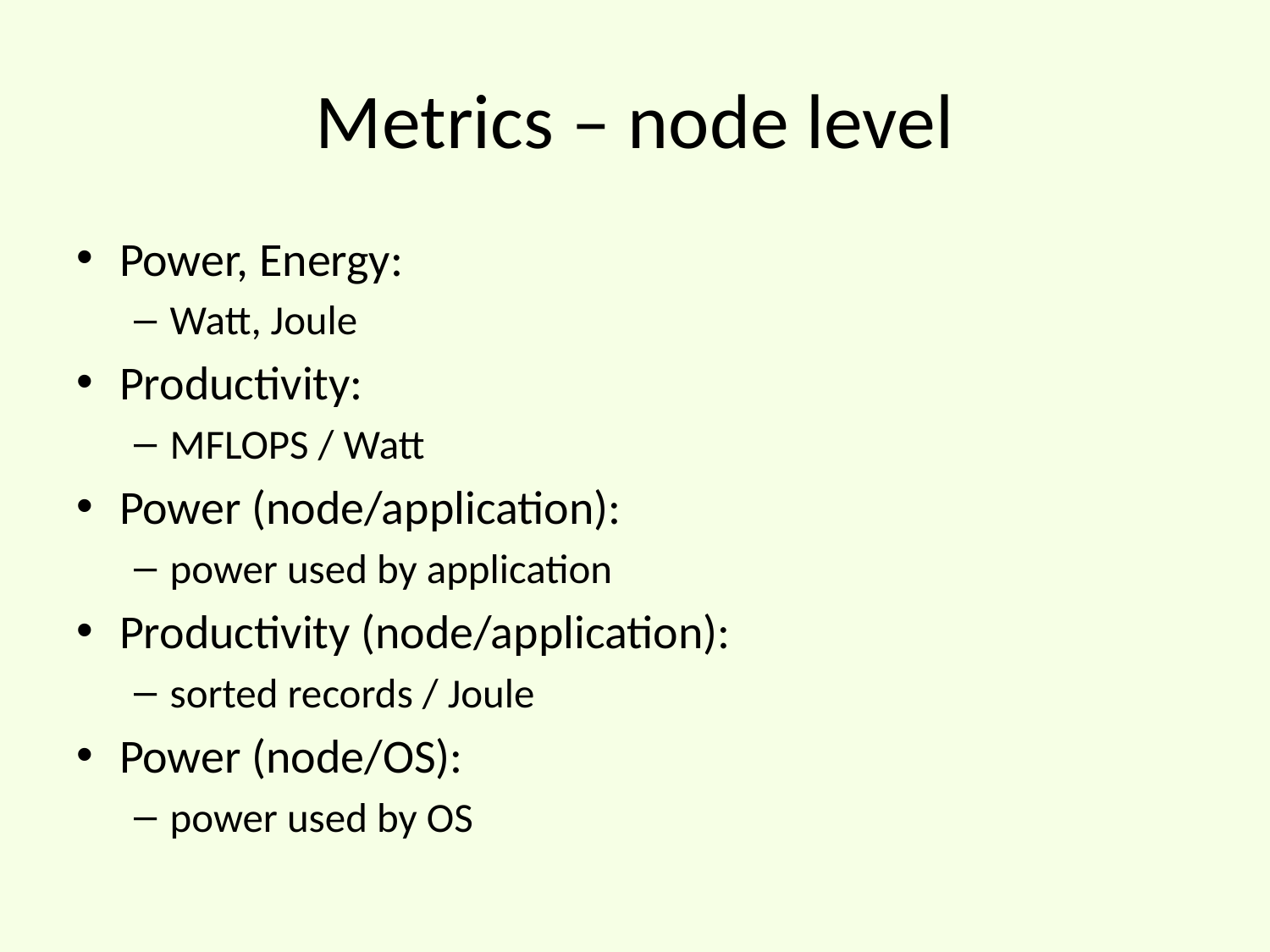

# Metrics – node level
Power, Energy:
Watt, Joule
Productivity:
MFLOPS / Watt
Power (node/application):
power used by application
Productivity (node/application):
sorted records / Joule
Power (node/OS):
power used by OS